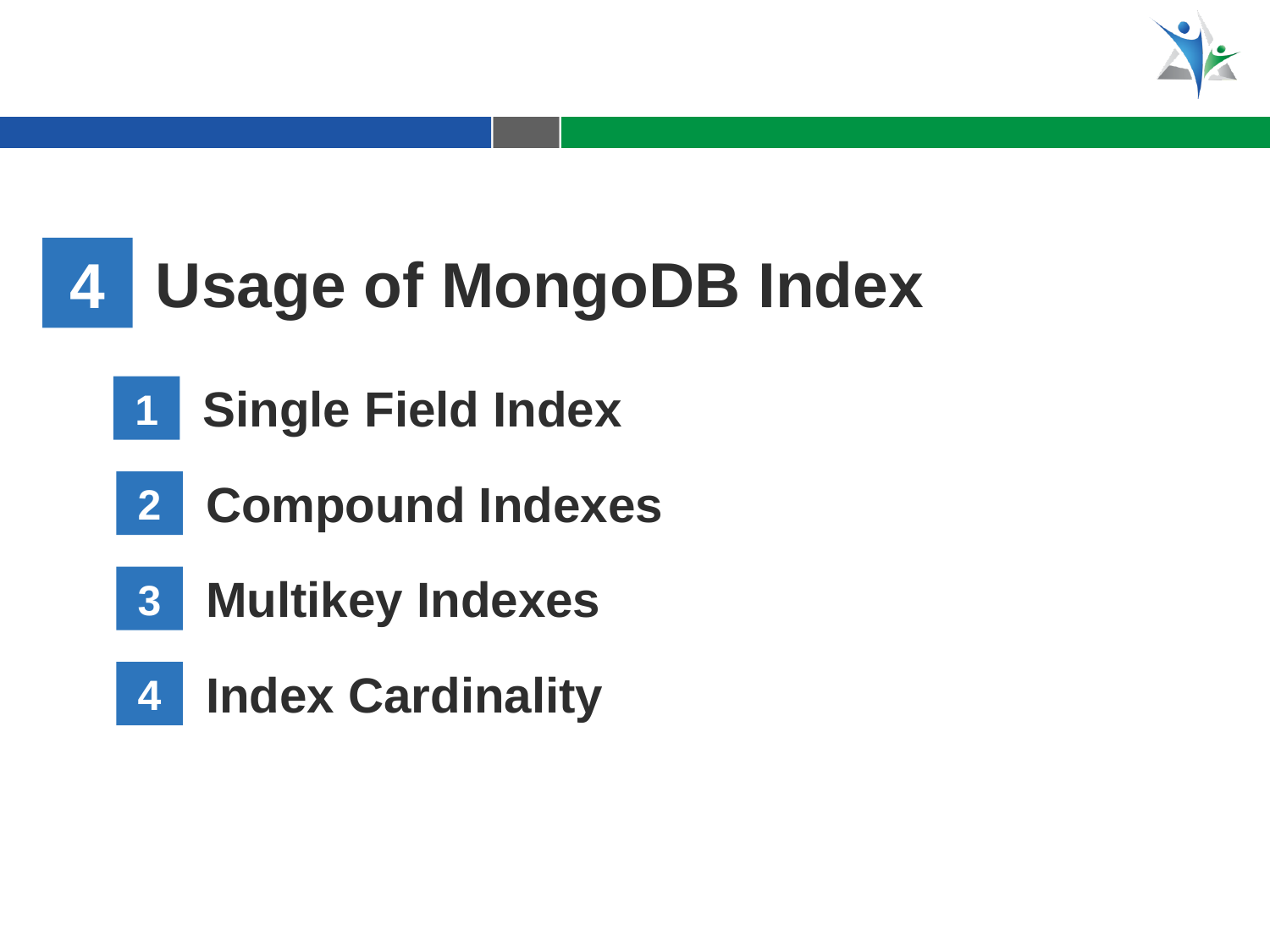

4
Usage of MongoDB Index
Single Field Index
1
Compound Indexes
2
Multikey Indexes
3
Index Cardinality
4